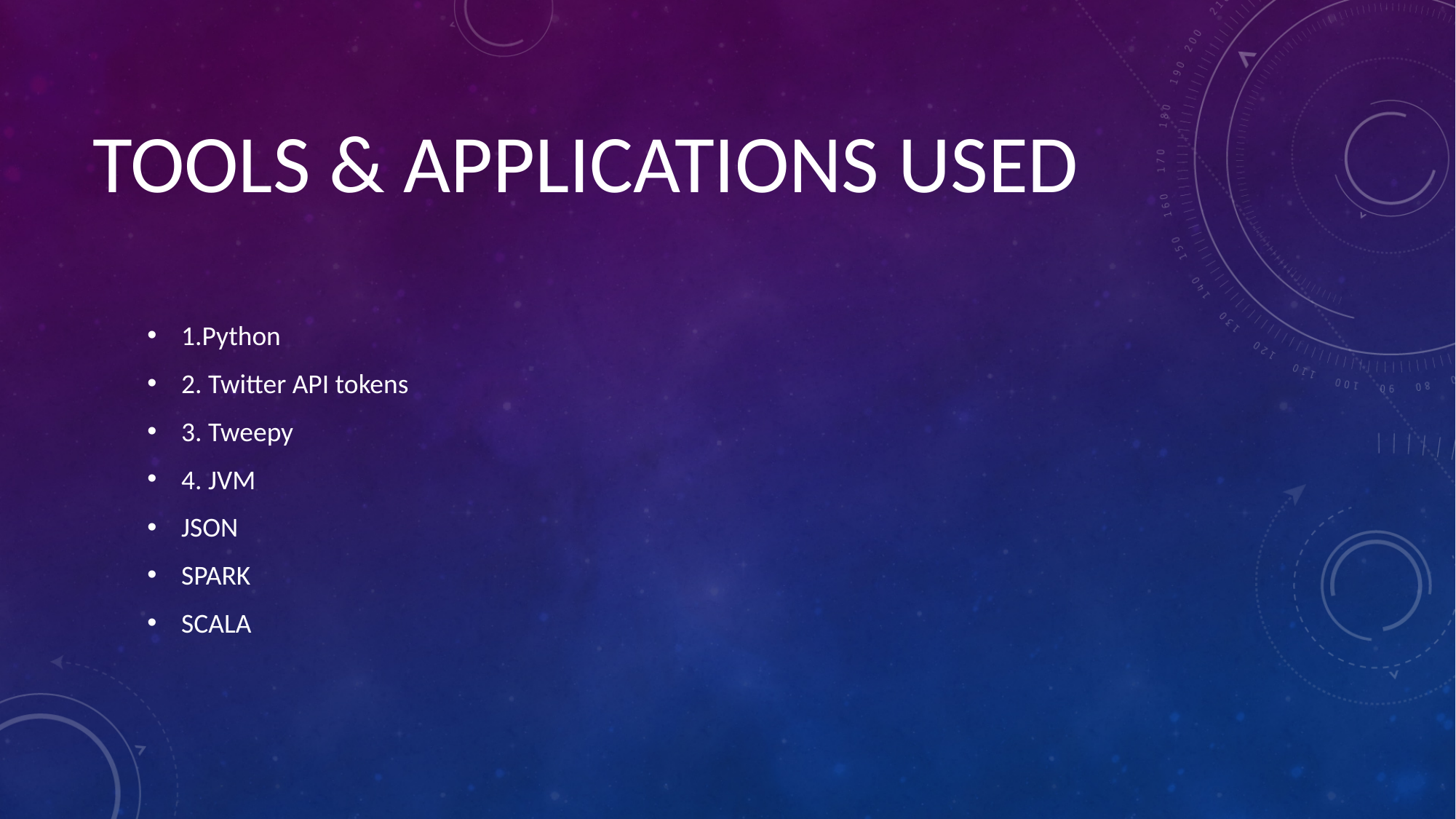

# Tools & APPLICATIONS used
1.Python
2. Twitter API tokens
3. Tweepy
4. JVM
JSON
SPARK
SCALA